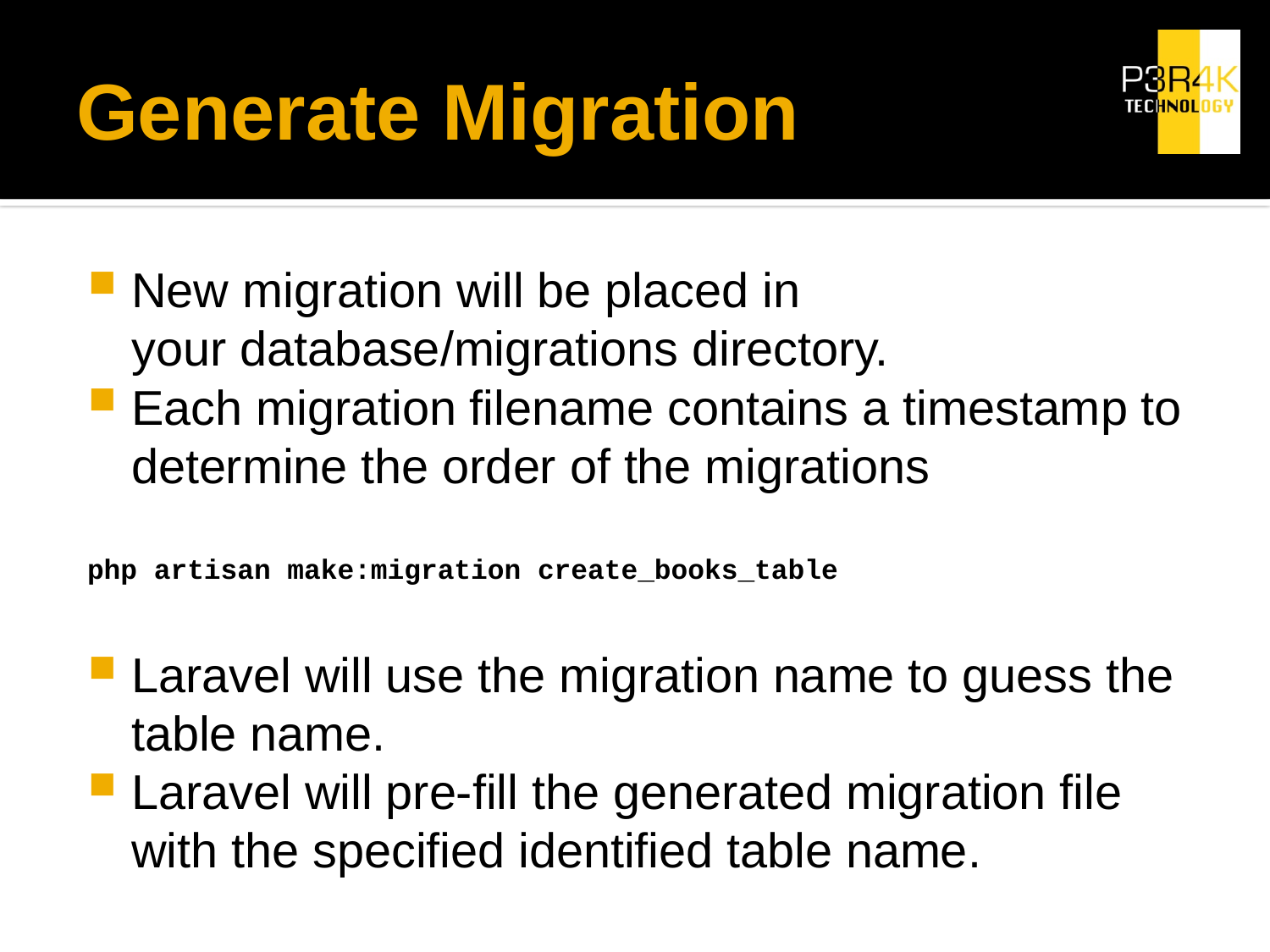

# Generate Migration
New migration will be placed in your database/migrations directory.
Each migration filename contains a timestamp to determine the order of the migrations

php artisan make:migration create_books_table

Laravel will use the migration name to guess the table name.
Laravel will pre-fill the generated migration file with the specified identified table name.